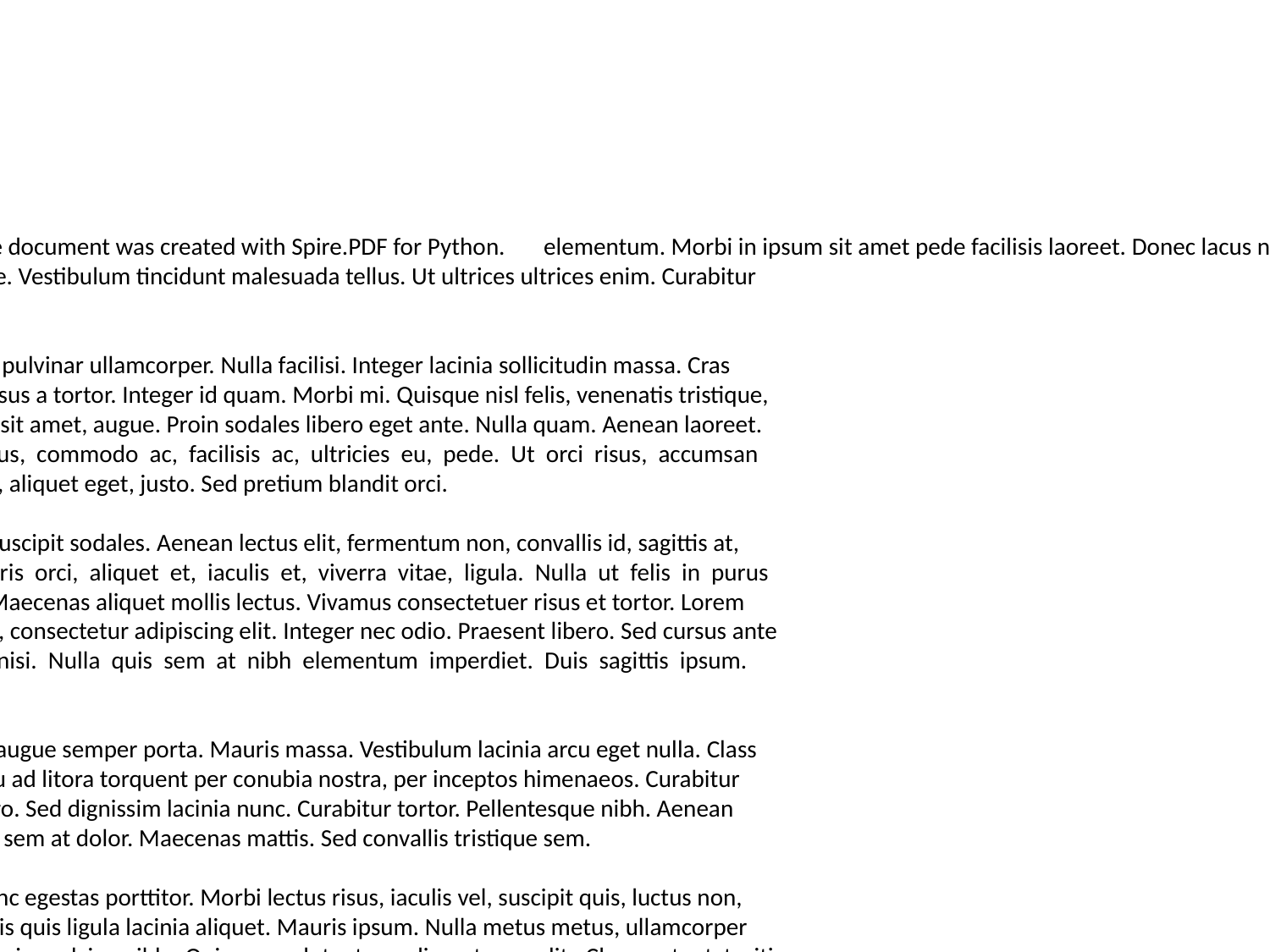

#

Page 3
Evaluation Warning : The document was created with Spire.PDF for Python.       elementum. Morbi in ipsum sit amet pede facilisis laoreet. Donec lacus nunc, viverra nec, blandit
       vel, egestas et, augue. Vestibulum tincidunt malesuada tellus. Ut ultrices ultrices enim. Curabitur
       sit amet mauris.
_x000D_
       Morbi in dui quis est pulvinar ullamcorper. Nulla facilisi. Integer lacinia sollicitudin massa. Cras
       metus. Sed aliquet risus a tortor. Integer id quam. Morbi mi. Quisque nisl felis, venenatis tristique,
       dignissim in, ultrices sit amet, augue. Proin sodales libero eget ante. Nulla quam. Aenean laoreet.
       Vestibulum  nisi  lectus,  commodo  ac,  facilisis  ac,  ultricies  eu,  pede.  Ut  orci  risus,  accumsan
       porttitor, cursus quis, aliquet eget, justo. Sed pretium blandit orci.
_x000D_
       Ut eu diam at pede suscipit sodales. Aenean lectus elit, fermentum non, convallis id, sagittis at,
       neque.  Nullam  mauris  orci,  aliquet  et,  iaculis  et,  viverra  vitae,  ligula.  Nulla  ut  felis  in  purus
       aliquam imperdiet. Maecenas aliquet mollis lectus. Vivamus consectetuer risus et tortor. Lorem
       ipsum dolor sit amet, consectetur adipiscing elit. Integer nec odio. Praesent libero. Sed cursus ante
       dapibus  diam.  Sed  nisi.  Nulla  quis  sem  at  nibh  elementum  imperdiet.  Duis  sagittis  ipsum.
       Praesent mauris.
_x000D_
       Fusce nec tellus sed augue semper porta. Mauris massa. Vestibulum lacinia arcu eget nulla. Class
       aptent taciti sociosqu ad litora torquent per conubia nostra, per inceptos himenaeos. Curabitur
       sodales ligula in libero. Sed dignissim lacinia nunc. Curabitur tortor. Pellentesque nibh. Aenean
       quam. In scelerisque sem at dolor. Maecenas mattis. Sed convallis tristique sem.
_x000D_
       Proin ut ligula vel nunc egestas porttitor. Morbi lectus risus, iaculis vel, suscipit quis, luctus non,
       massa. Fusce ac turpis quis ligula lacinia aliquet. Mauris ipsum. Nulla metus metus, ullamcorper
       vel,  tincidunt  sed,  euismod  in,  nibh.  Quisque  volutpat  condimentum  velit.  Class  aptent  taciti
       sociosqu ad litora torquent per conubia nostra, per inceptos himenaeos. Nam nec ante. Sed lacinia,
       urna non tincidunt mattis, tortor neque adipiscing diam, a cursus ipsum ante quis turpis. Nulla
       facilisi. Ut fringilla. Suspendisse potenti.
_x000D_
       Nunc feugiat mi a tellus consequat imperdiet. Vestibulum sapien. Proin quam. Etiam ultrices.
       Suspendisse in justo eu magna luctus suscipit. Sed lectus. Integer euismod lacus luctus magna.
       Quisque cursus, metus vitae pharetra auctor, sem massa mattis sem, at interdum magna augue
       eget diam. Vestibulum ante ipsum primis in faucibus orci luctus et ultrices posuere cubilia Curae;
       Morbi lacinia molestie dui. Praesent blandit dolor. Sed non quam. In vel mi sit amet augue congue
       elementum. Morbi in ipsum sit amet pede facilisis laoreet.
_x000D_
_x000D_
_x000D_
       	                                                   3